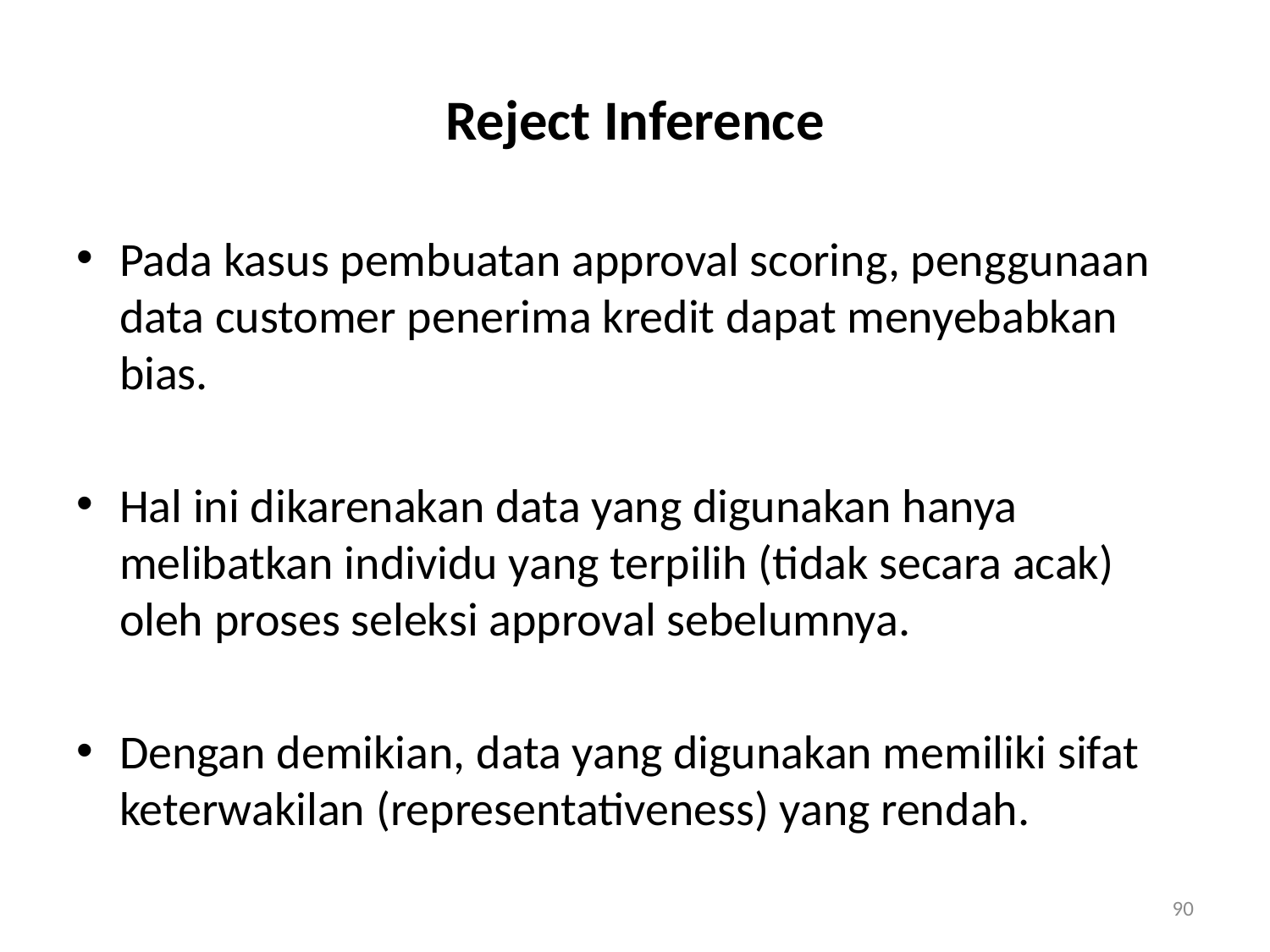

# Reject Inference
Pada kasus pembuatan approval scoring, penggunaan data customer penerima kredit dapat menyebabkan bias.

Hal ini dikarenakan data yang digunakan hanya melibatkan individu yang terpilih (tidak secara acak) oleh proses seleksi approval sebelumnya.

Dengan demikian, data yang digunakan memiliki sifat keterwakilan (representativeness) yang rendah.
90